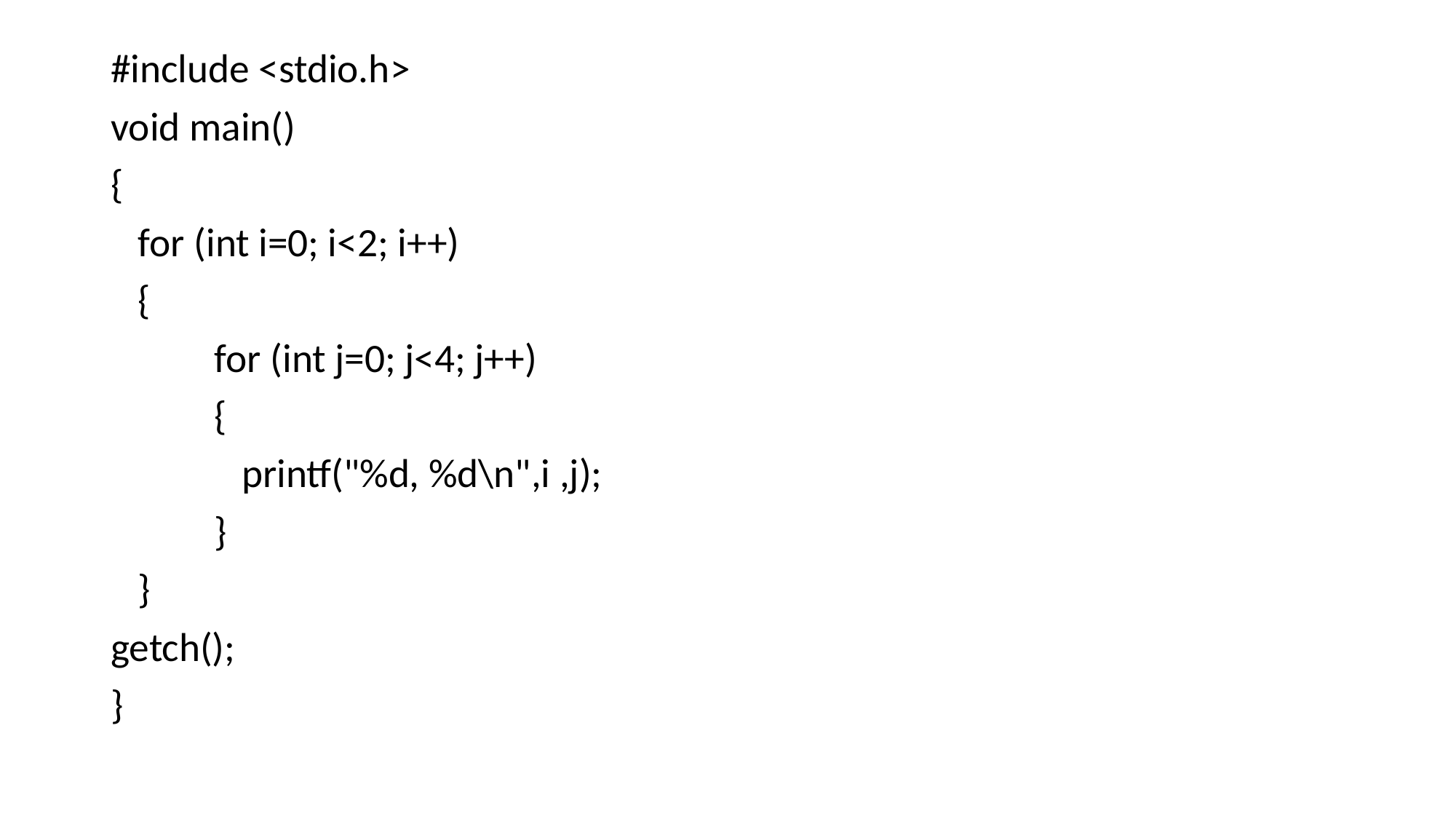

#include <stdio.h>
void main()
{
   for (int i=0; i<2; i++)
   {
	for (int j=0; j<4; j++)
	{
	   printf("%d, %d\n",i ,j);
	}
   }
getch();
}